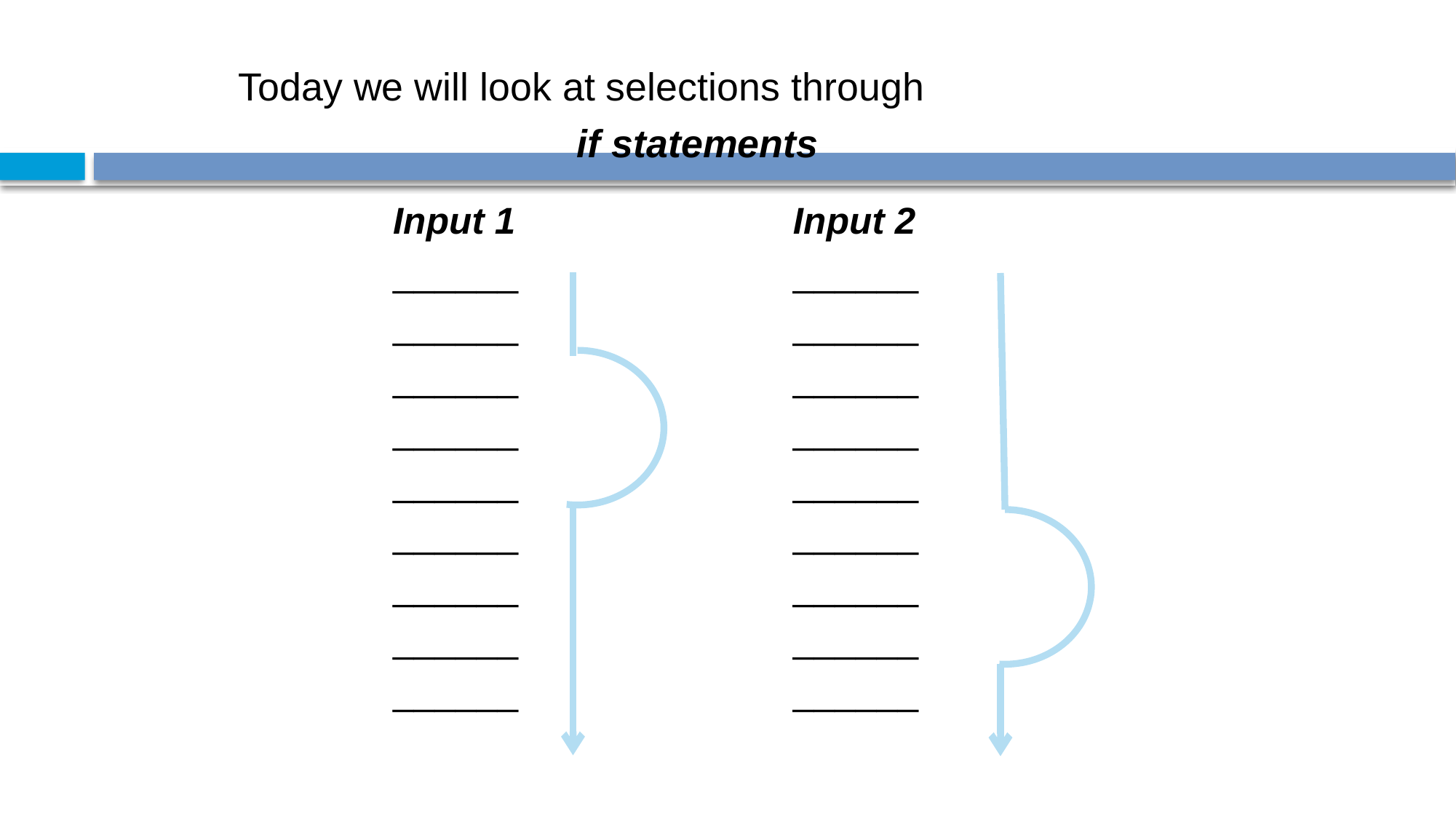

Today we will look at selections through
                               if statements
Input 1
______
______
______
______
______
______
______
______
______

Input 2
______
______
______
______
______
______
______
______
______